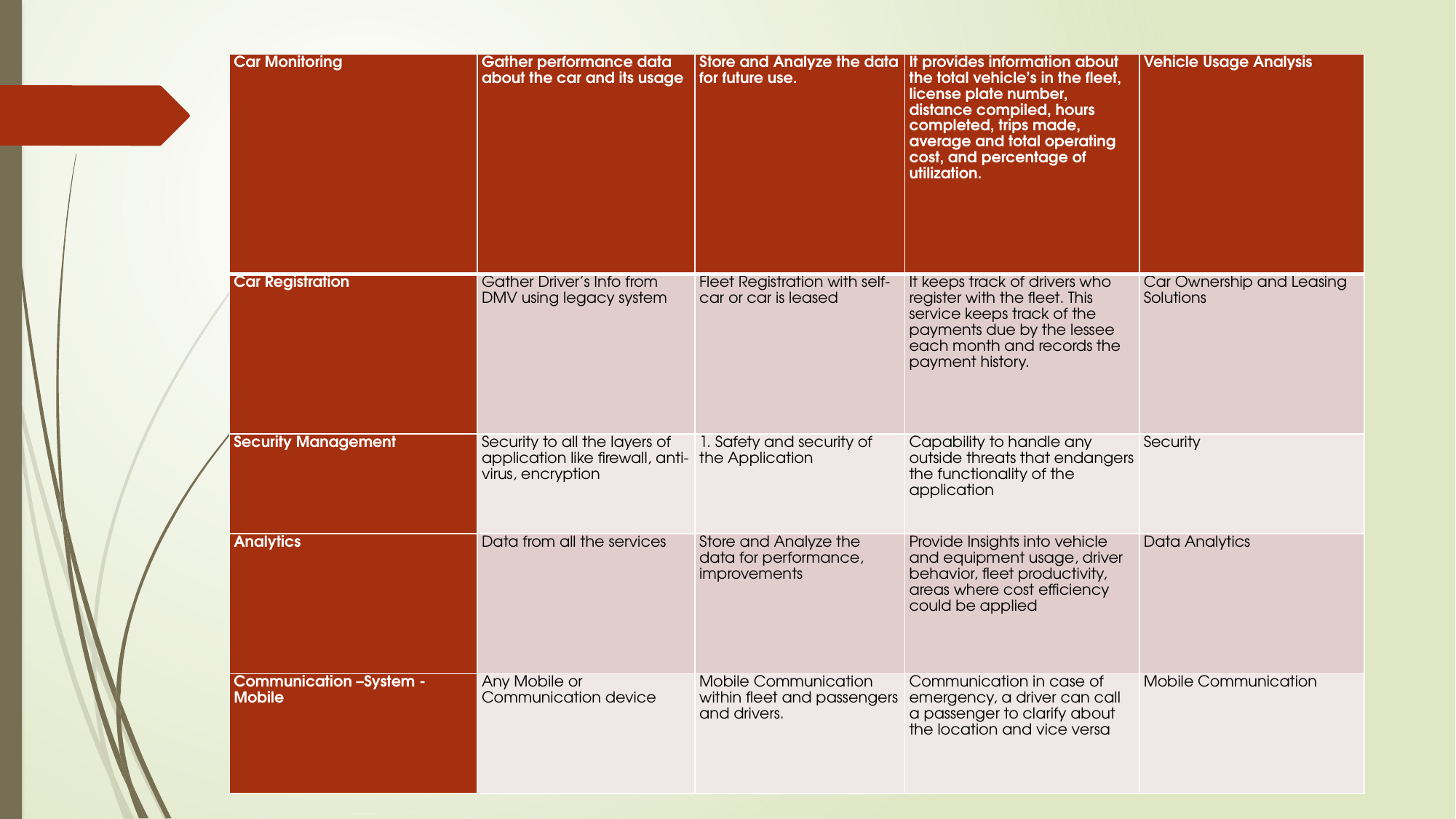

| Car Monitoring | Gather performance data about the car and its usage | Store and Analyze the data for future use. | It provides information about the total vehicle’s in the fleet, license plate number, distance compiled, hours completed, trips made, average and total operating cost, and percentage of utilization. | Vehicle Usage Analysis |
| --- | --- | --- | --- | --- |
| Car Registration | Gather Driver’s Info from DMV using legacy system | Fleet Registration with self-car or car is leased | It keeps track of drivers who register with the fleet. This service keeps track of the payments due by the lessee each month and records the payment history. | Car Ownership and Leasing Solutions |
| Security Management | Security to all the layers of application like firewall, anti-virus, encryption | 1. Safety and security of the Application | Capability to handle any outside threats that endangers the functionality of the application | Security |
| Analytics | Data from all the services | Store and Analyze the data for performance, improvements | Provide Insights into vehicle and equipment usage, driver behavior, fleet productivity, areas where cost efficiency could be applied | Data Analytics |
| Communication –System - Mobile | Any Mobile or Communication device | Mobile Communication within fleet and passengers and drivers. | Communication in case of emergency, a driver can call a passenger to clarify about the location and vice versa | Mobile Communication |